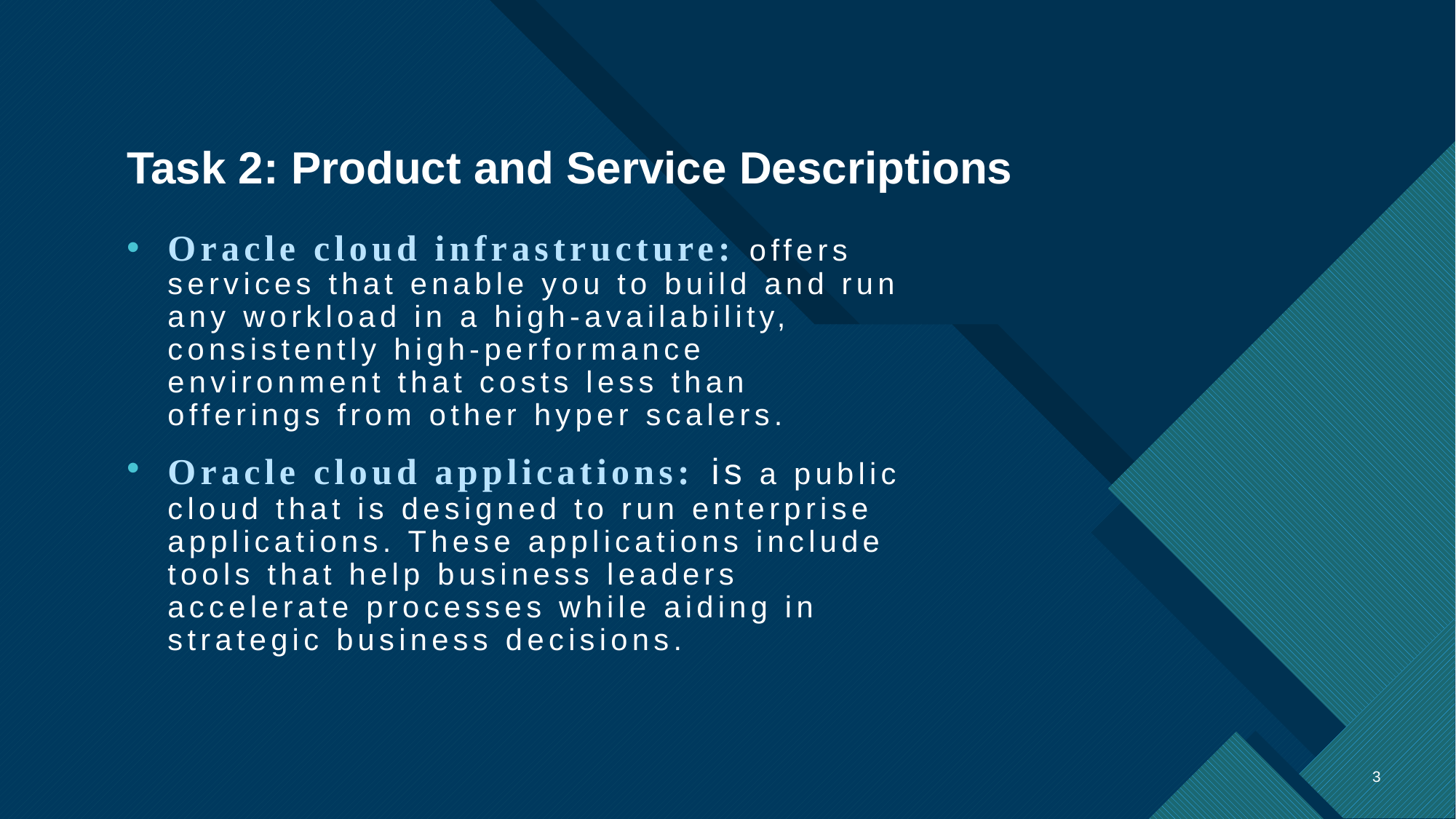

# Task 2: Product and Service Descriptions
Oracle cloud infrastructure: offers services that enable you to build and run any workload in a high-availability, consistently high-performance environment that costs less than offerings from other hyper scalers.
Oracle cloud applications: is a public cloud that is designed to run enterprise applications. These applications include tools that help business leaders accelerate processes while aiding in strategic business decisions.

3